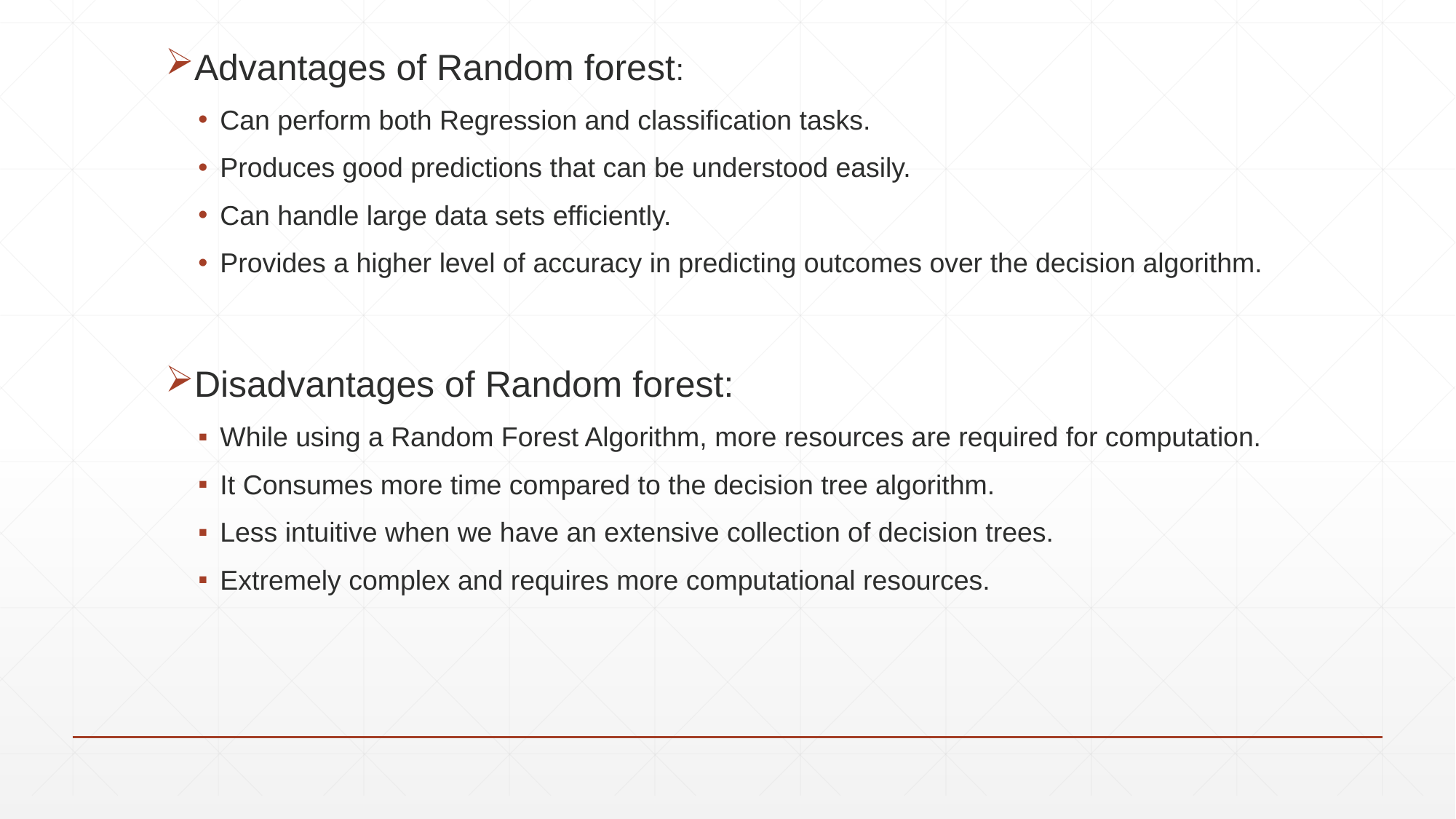

Advantages of Random forest:
Can perform both Regression and classification tasks.
Produces good predictions that can be understood easily.
Can handle large data sets efficiently.
Provides a higher level of accuracy in predicting outcomes over the decision algorithm.

Disadvantages of Random forest:
While using a Random Forest Algorithm, more resources are required for computation.
It Consumes more time compared to the decision tree algorithm.
Less intuitive when we have an extensive collection of decision trees.
Extremely complex and requires more computational resources.